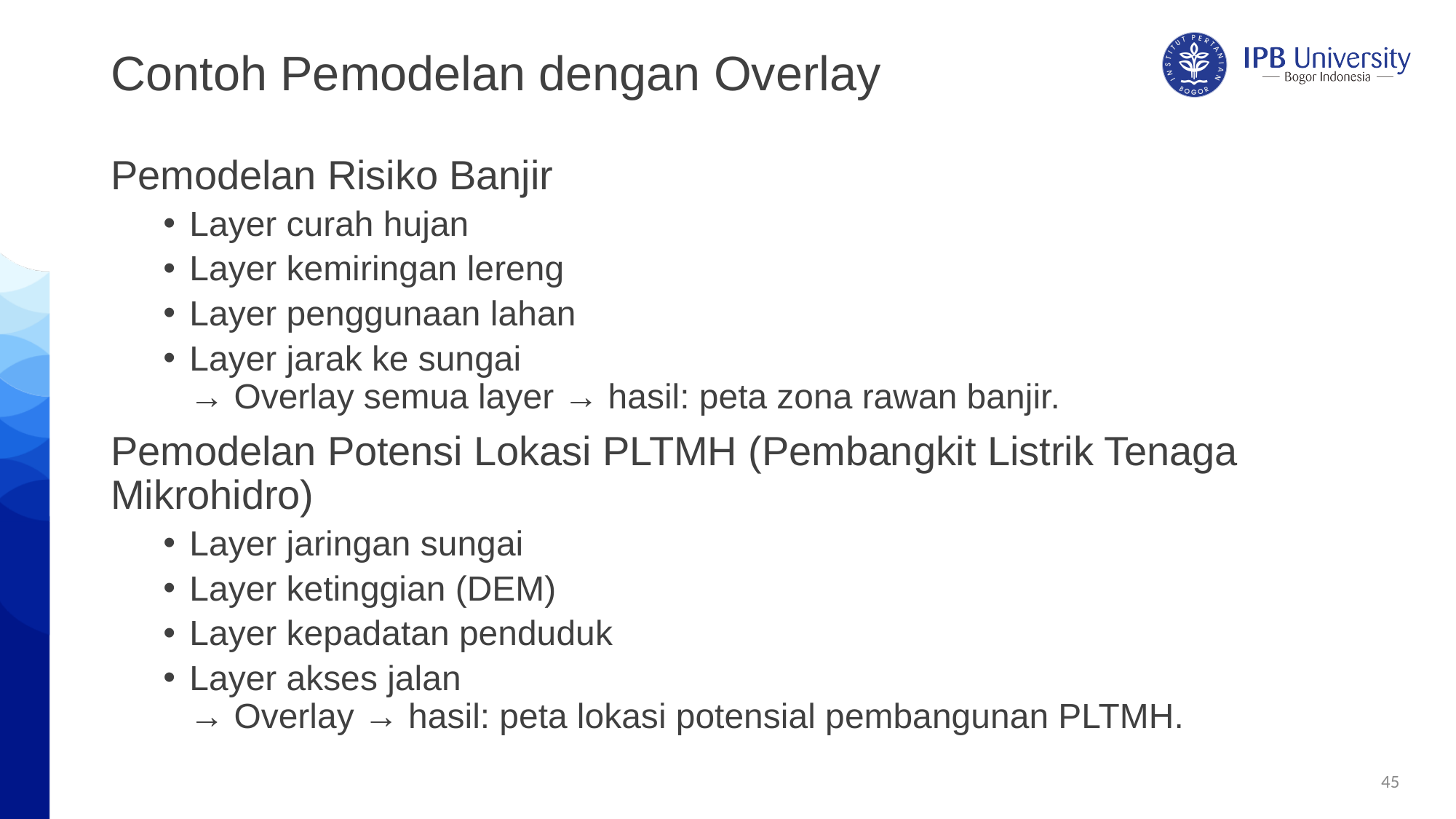

# Contoh Pemodelan dengan Overlay
Pemodelan Risiko Banjir
Layer curah hujan
Layer kemiringan lereng
Layer penggunaan lahan
Layer jarak ke sungai
→ Overlay semua layer → hasil: peta zona rawan banjir.
Pemodelan Potensi Lokasi PLTMH (Pembangkit Listrik Tenaga Mikrohidro)
Layer jaringan sungai
Layer ketinggian (DEM)
Layer kepadatan penduduk
Layer akses jalan
→ Overlay → hasil: peta lokasi potensial pembangunan PLTMH.

45